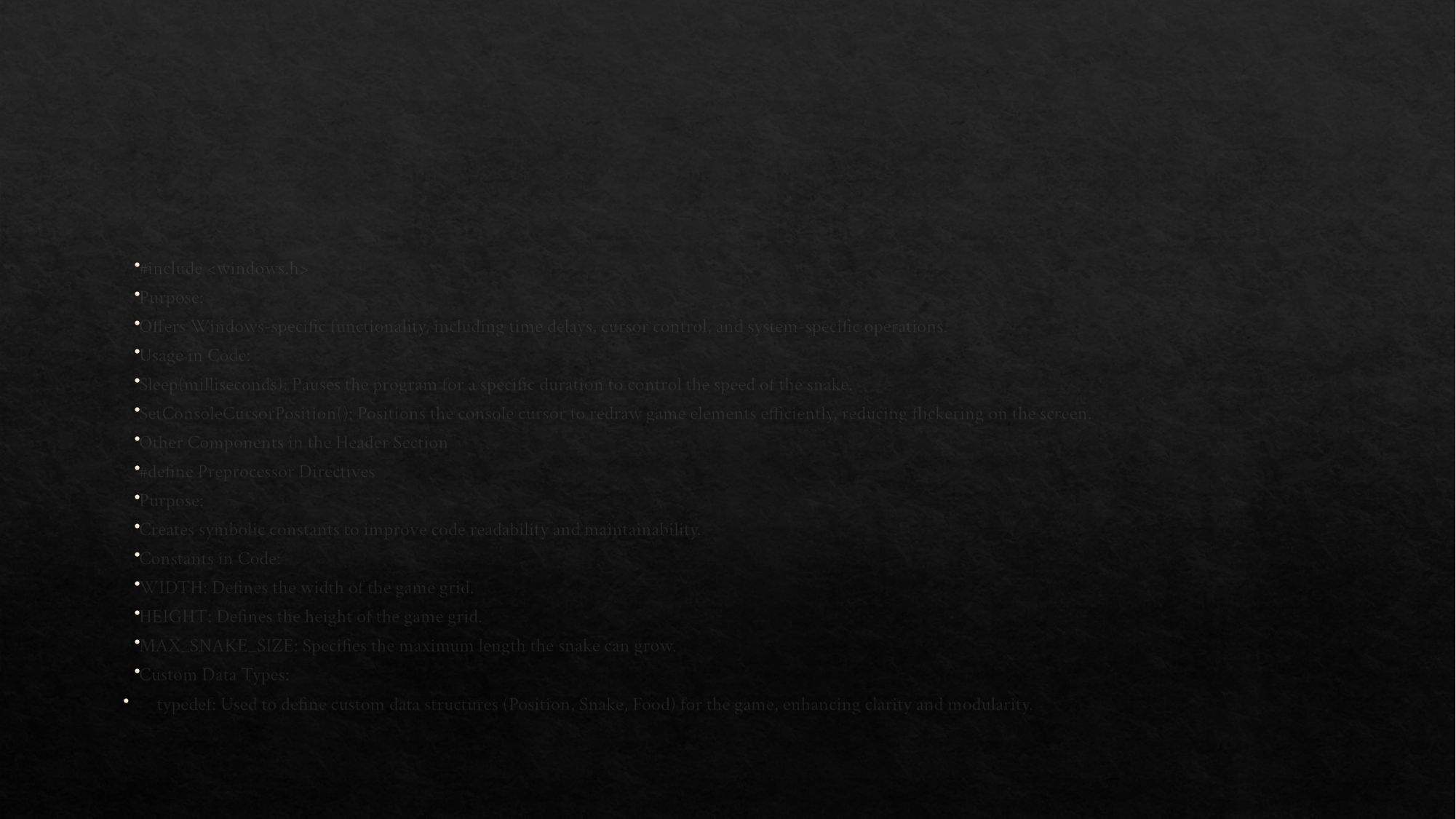

#
#include <windows.h>
Purpose:
Offers Windows-specific functionality, including time delays, cursor control, and system-specific operations.
Usage in Code:
Sleep(milliseconds): Pauses the program for a specific duration to control the speed of the snake.
SetConsoleCursorPosition(): Positions the console cursor to redraw game elements efficiently, reducing flickering on the screen.
Other Components in the Header Section
#define Preprocessor Directives
Purpose:
Creates symbolic constants to improve code readability and maintainability.
Constants in Code:
WIDTH: Defines the width of the game grid.
HEIGHT: Defines the height of the game grid.
MAX_SNAKE_SIZE: Specifies the maximum length the snake can grow.
Custom Data Types:
typedef: Used to define custom data structures (Position, Snake, Food) for the game, enhancing clarity and modularity.